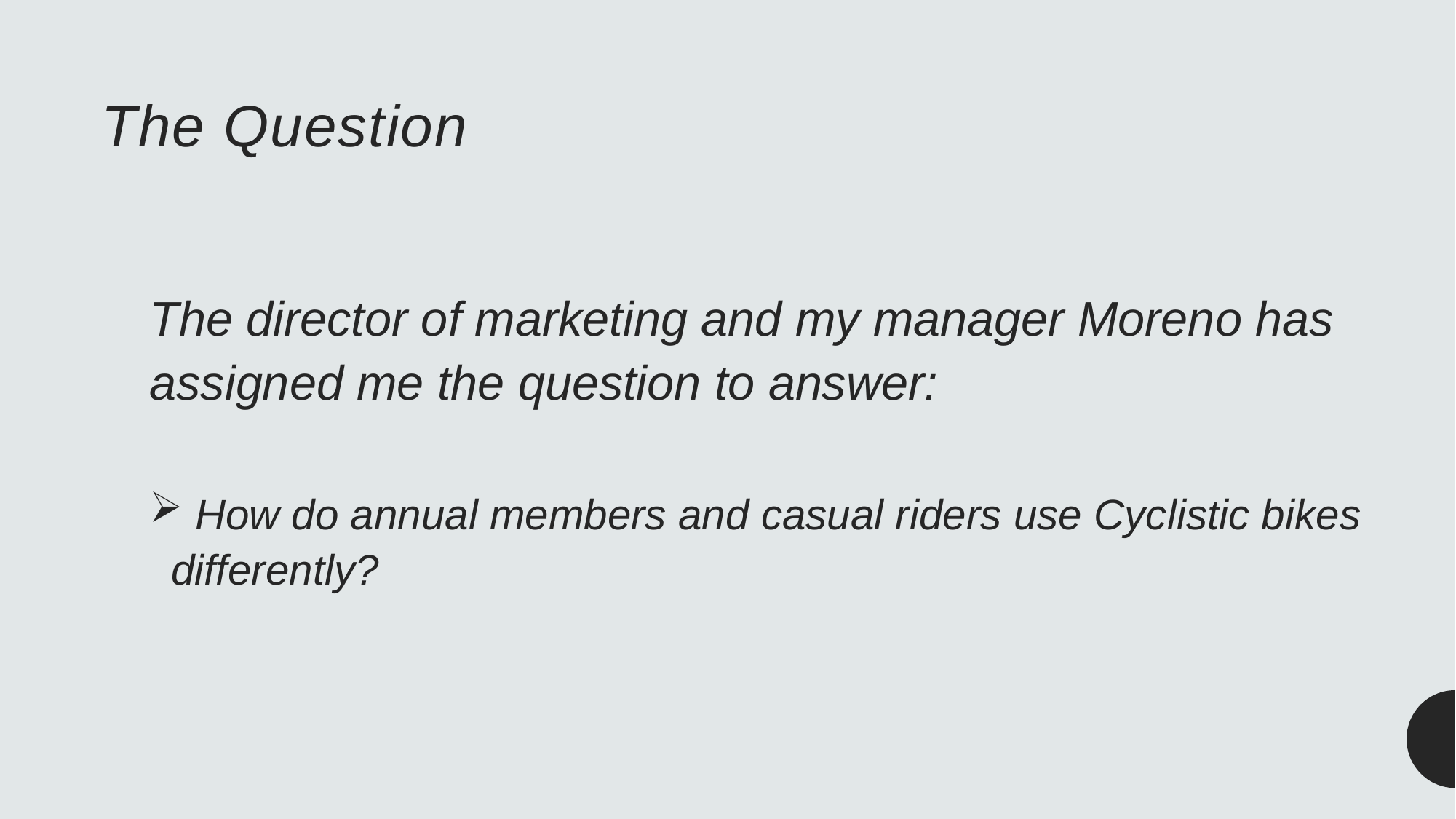

# The Question
The director of marketing and my manager Moreno has assigned me the question to answer:

 How do annual members and casual riders use Cyclistic bikes differently?